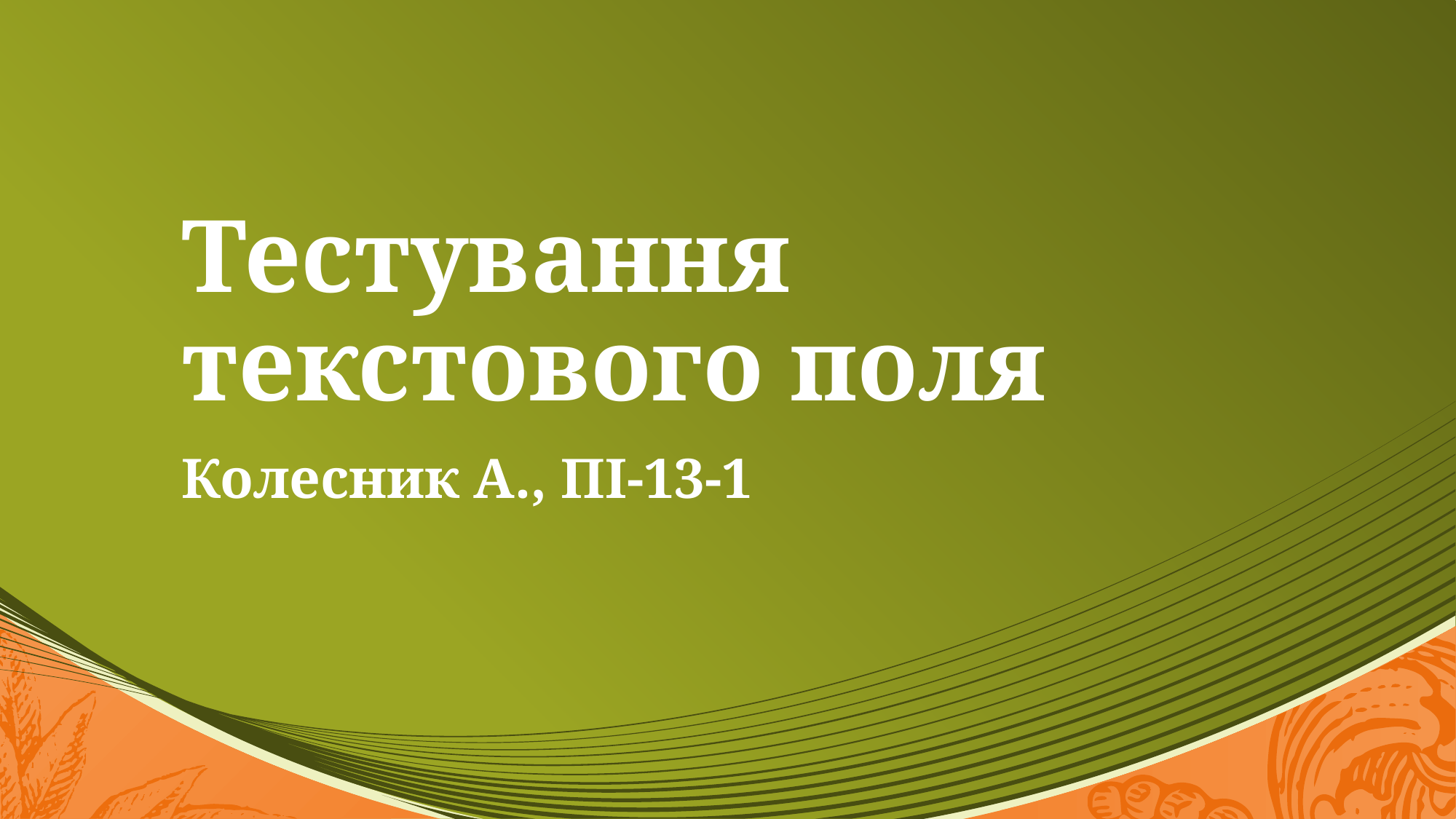

# Тестування текстового поля
Колесник А., ПІ-13-1